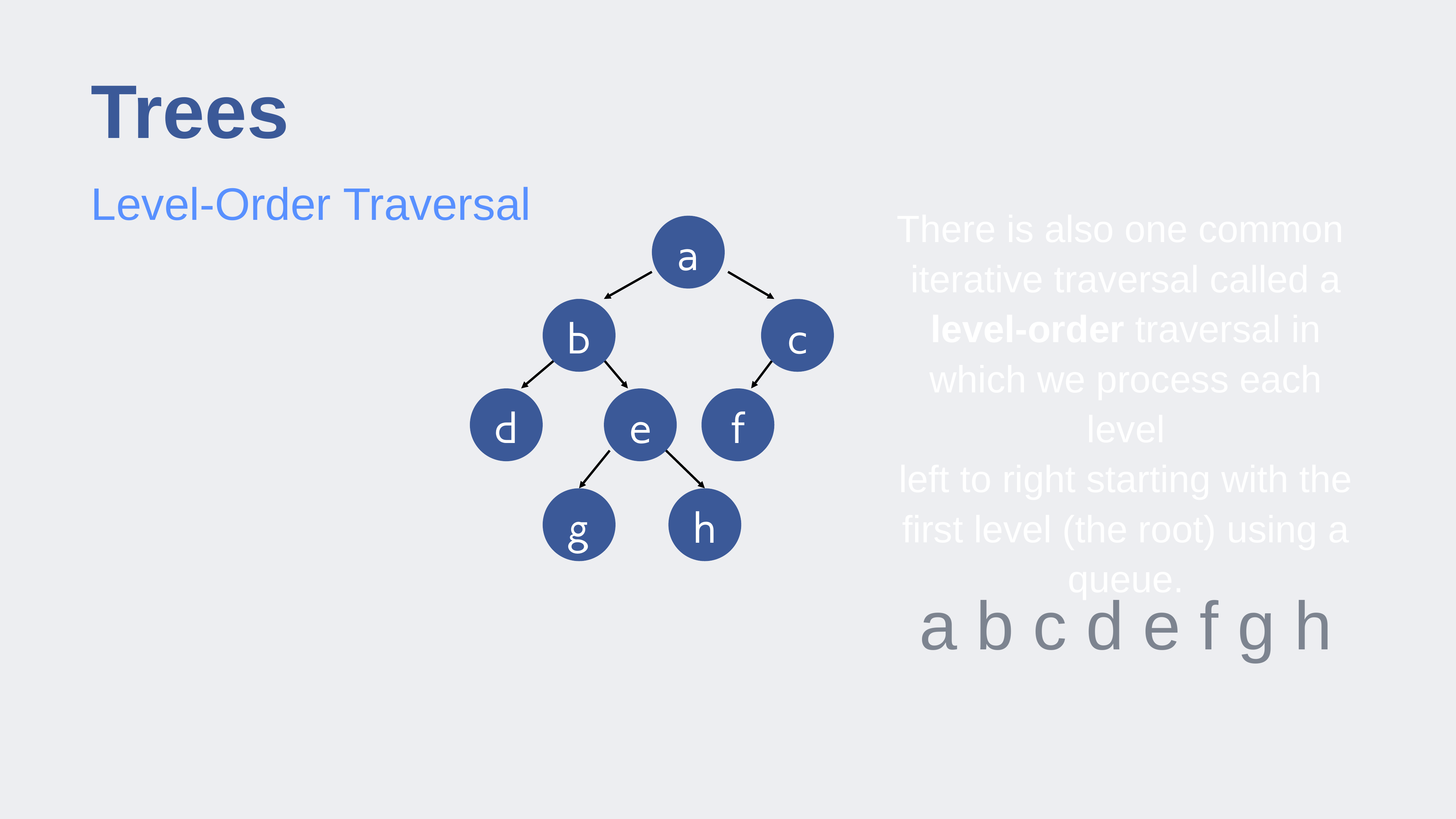

# Trees
Level-Order Traversal
a
There is also one common
iterative traversal called a level-order traversal in
which we process each level
left to right starting with the
first level (the root) using a
queue.
b
c
d
e
f
g
h
a b c d e f g h